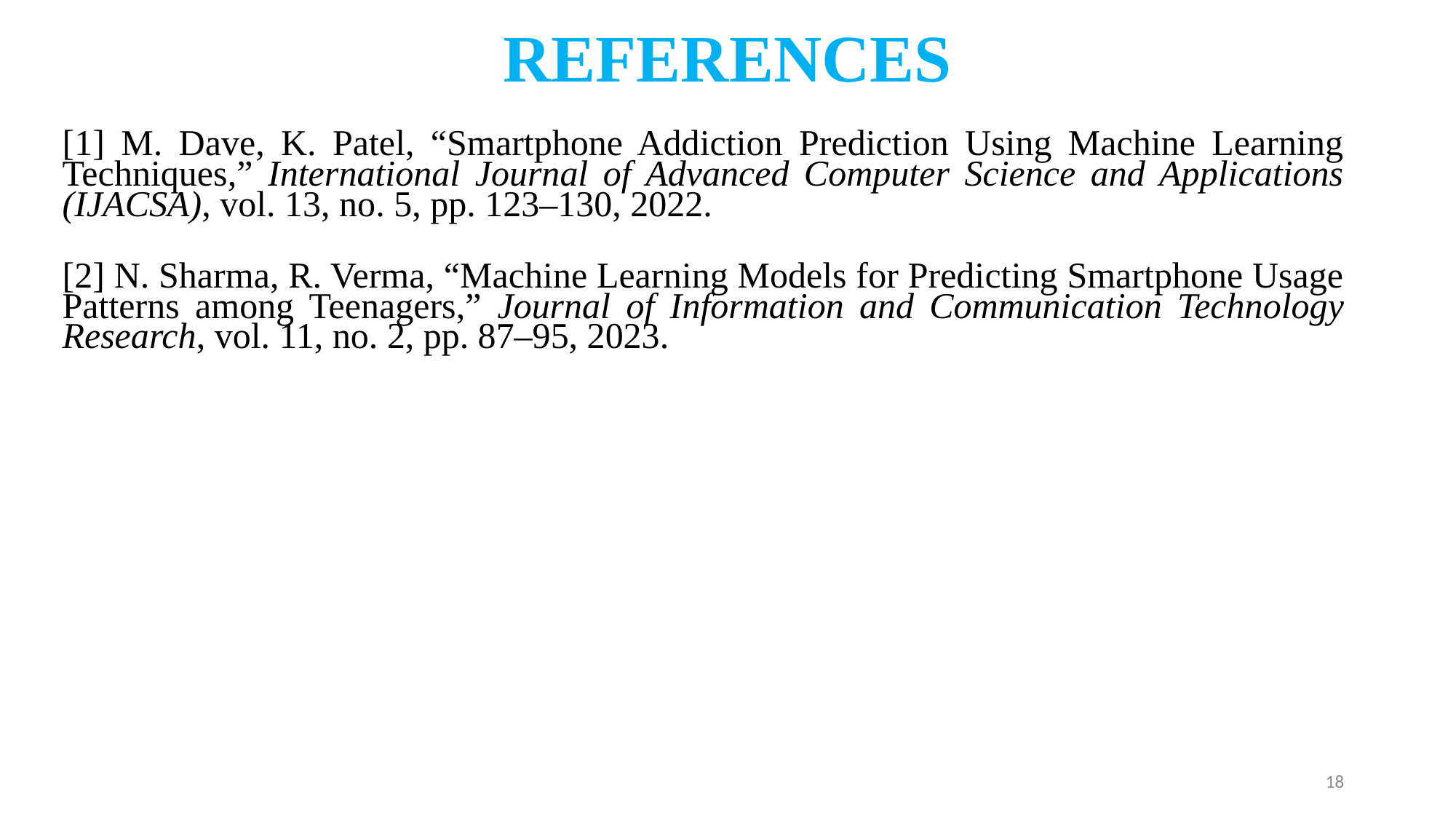

# REFERENCES
[1] M. Dave, K. Patel, “Smartphone Addiction Prediction Using Machine Learning Techniques,” International Journal of Advanced Computer Science and Applications (IJACSA), vol. 13, no. 5, pp. 123–130, 2022.

[2] N. Sharma, R. Verma, “Machine Learning Models for Predicting Smartphone Usage Patterns among Teenagers,” Journal of Information and Communication Technology Research, vol. 11, no. 2, pp. 87–95, 2023.
18